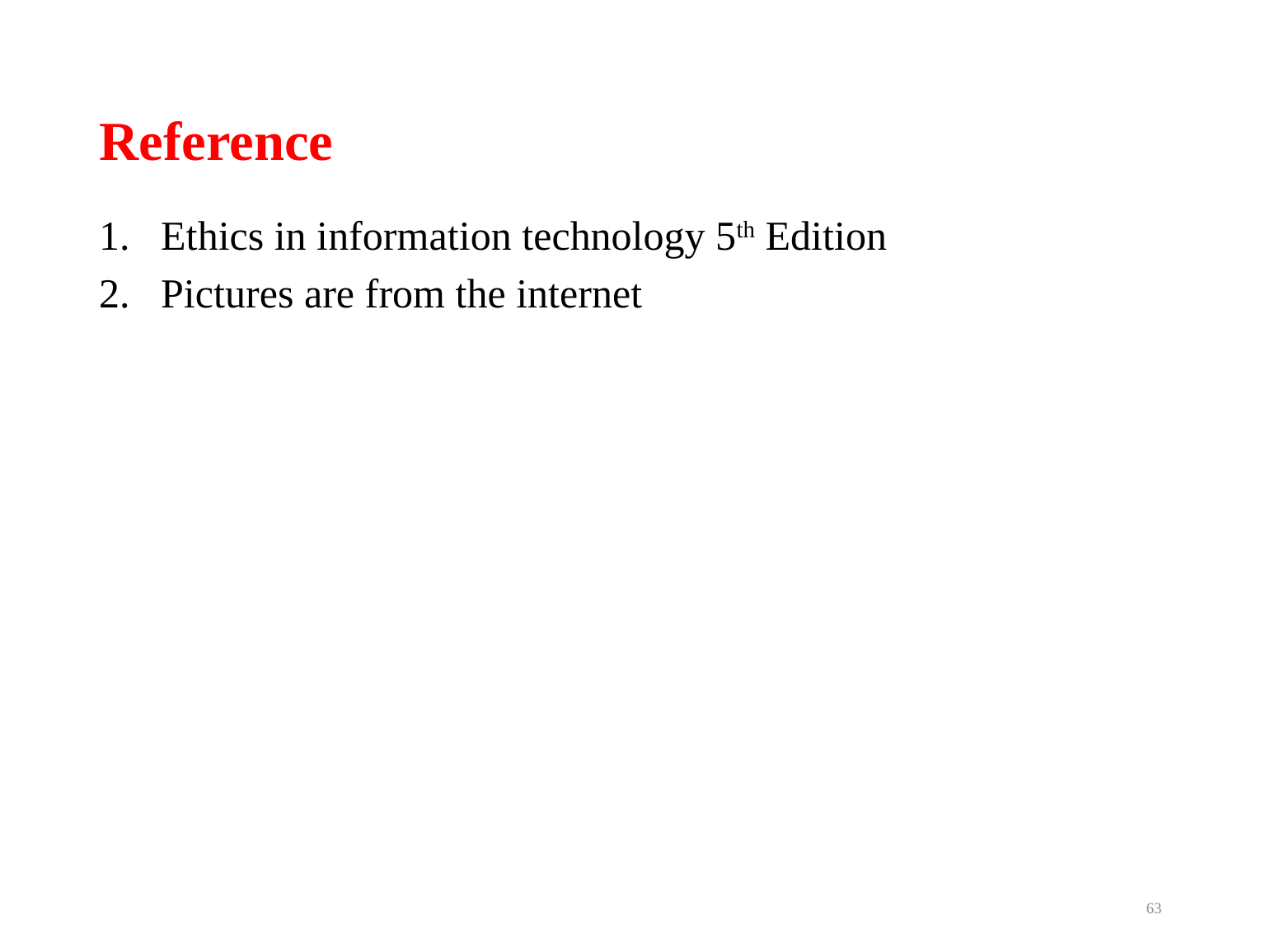

# Reference
Ethics in information technology 5th Edition
Pictures are from the internet
63